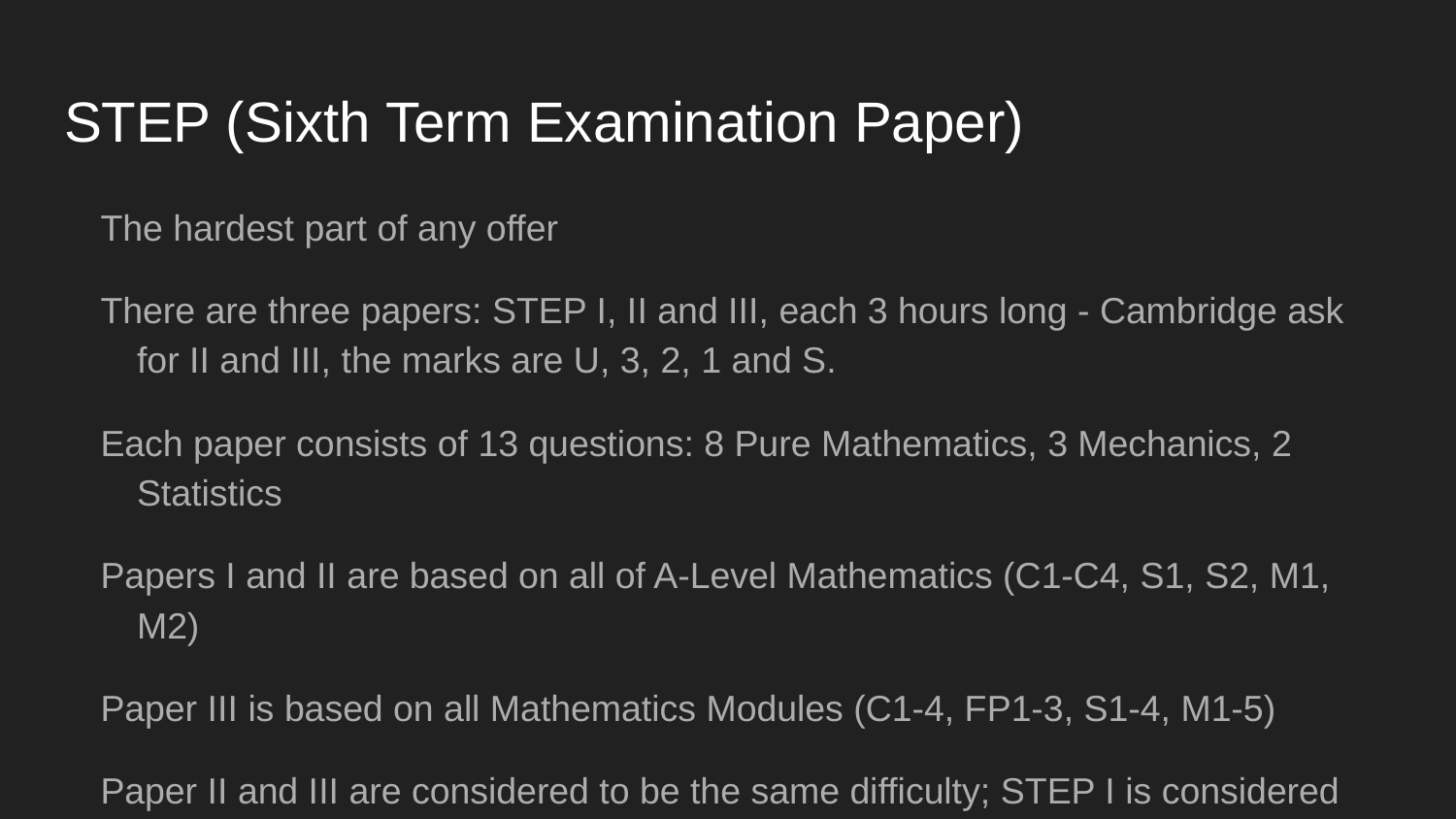

# STEP (Sixth Term Examination Paper)
The hardest part of any offer
There are three papers: STEP I, II and III, each 3 hours long - Cambridge ask for II and III, the marks are U, 3, 2, 1 and S.
Each paper consists of 13 questions: 8 Pure Mathematics, 3 Mechanics, 2 Statistics
Papers I and II are based on all of A-Level Mathematics (C1-C4, S1, S2, M1, M2)
Paper III is based on all Mathematics Modules (C1-4, FP1-3, S1-4, M1-5)
Paper II and III are considered to be the same difficulty; STEP I is considered easier than them